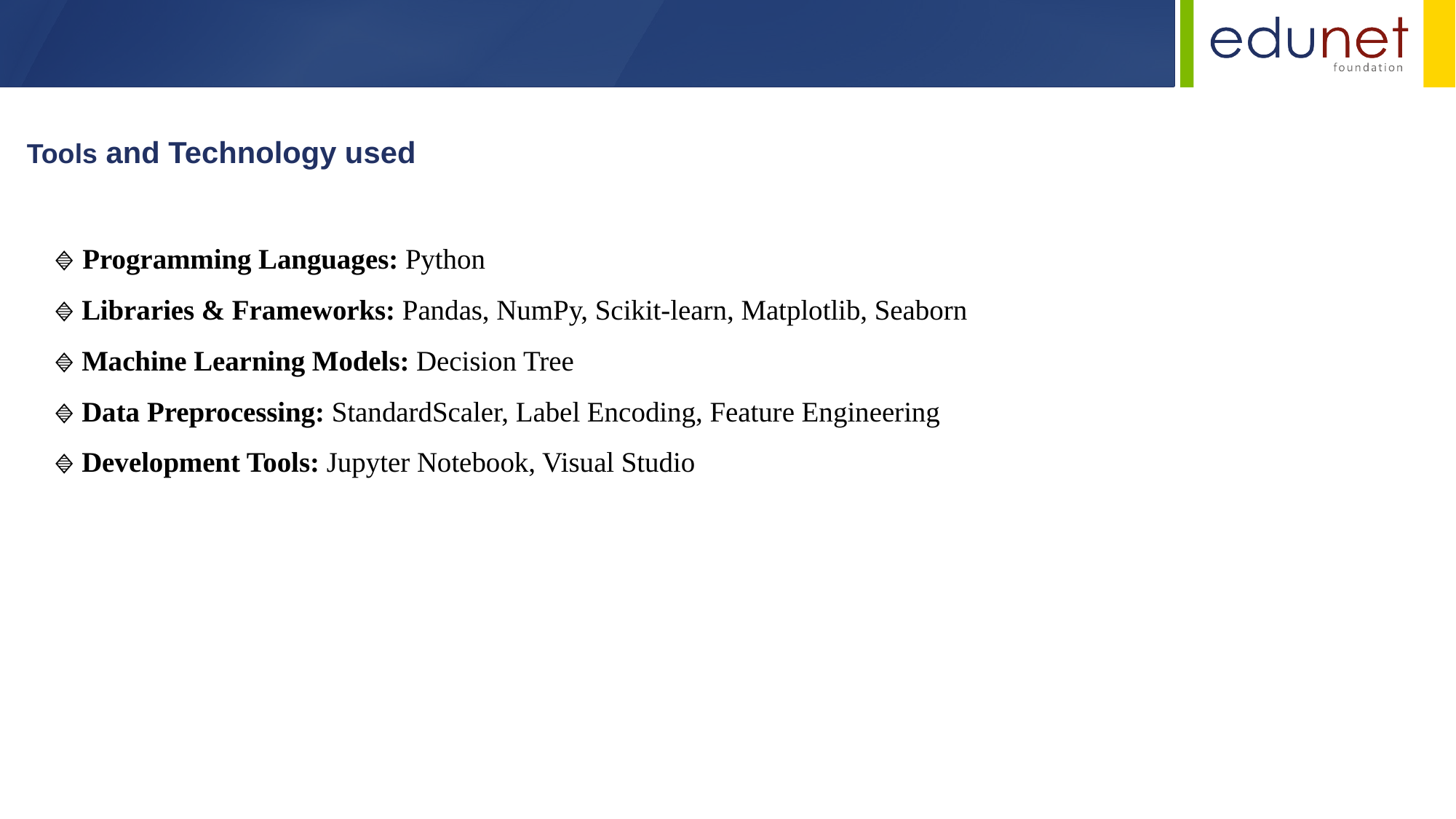

Tools and Technology used
🔹 Programming Languages: Python
🔹 Libraries & Frameworks: Pandas, NumPy, Scikit-learn, Matplotlib, Seaborn
🔹 Machine Learning Models: Decision Tree
🔹 Data Preprocessing: StandardScaler, Label Encoding, Feature Engineering
🔹 Development Tools: Jupyter Notebook, Visual Studio